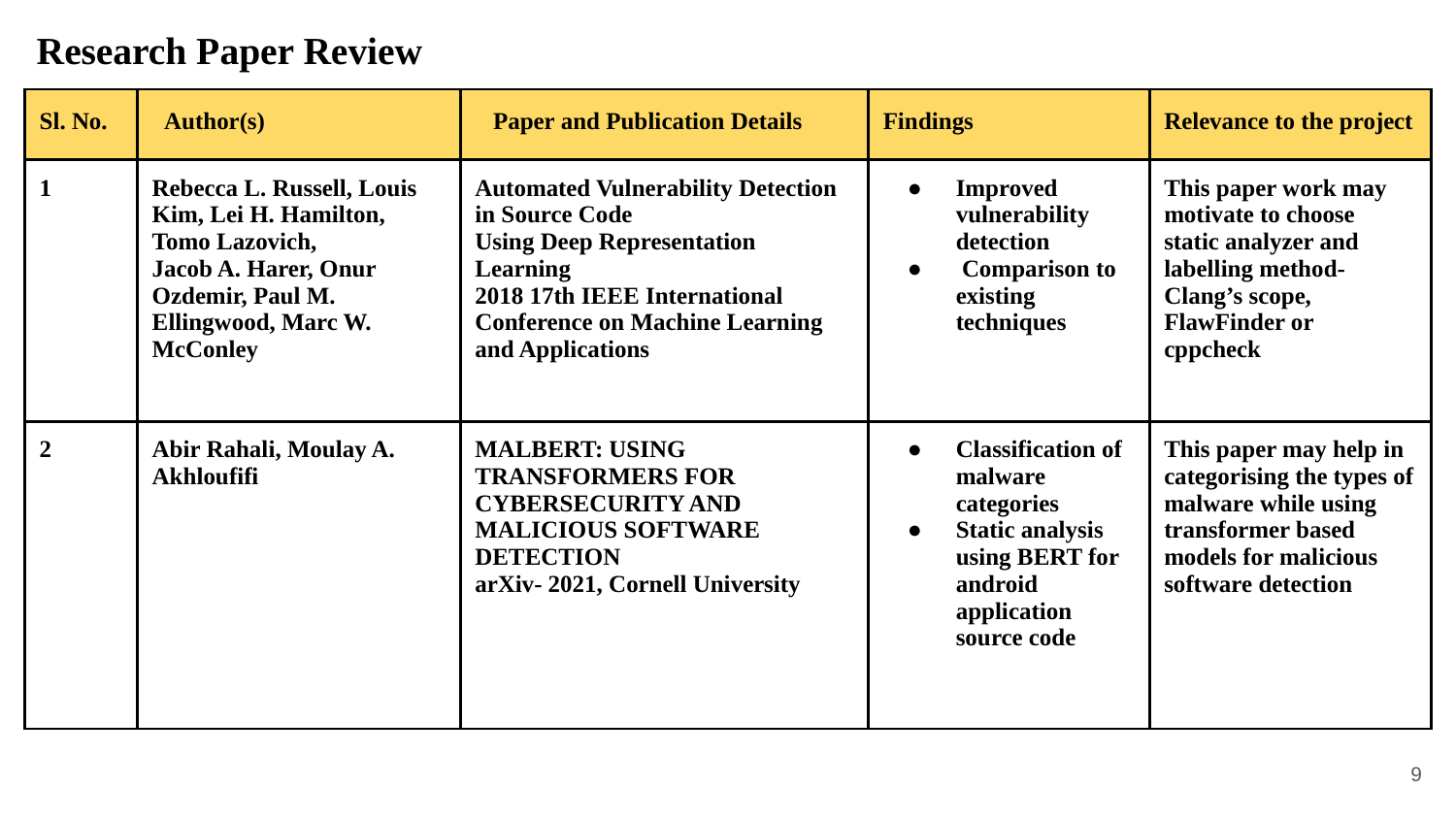

Research Paper Review
| Sl. No. | Author(s) | Paper and Publication Details | Findings | Relevance to the project |
| --- | --- | --- | --- | --- |
| 1 | Rebecca L. Russell, Louis Kim, Lei H. Hamilton, Tomo Lazovich, Jacob A. Harer, Onur Ozdemir, Paul M. Ellingwood, Marc W. McConley | Automated Vulnerability Detection in Source Code Using Deep Representation Learning 2018 17th IEEE International Conference on Machine Learning and Applications | Improved vulnerability detection Comparison to existing techniques | This paper work may motivate to choose static analyzer and labelling method- Clang’s scope, FlawFinder or cppcheck |
| 2 | Abir Rahali, Moulay A. Akhloufifi | MALBERT: USING TRANSFORMERS FOR CYBERSECURITY AND MALICIOUS SOFTWARE DETECTION arXiv- 2021, Cornell University | Classification of malware categories Static analysis using BERT for android application source code | This paper may help in categorising the types of malware while using transformer based models for malicious software detection |
9